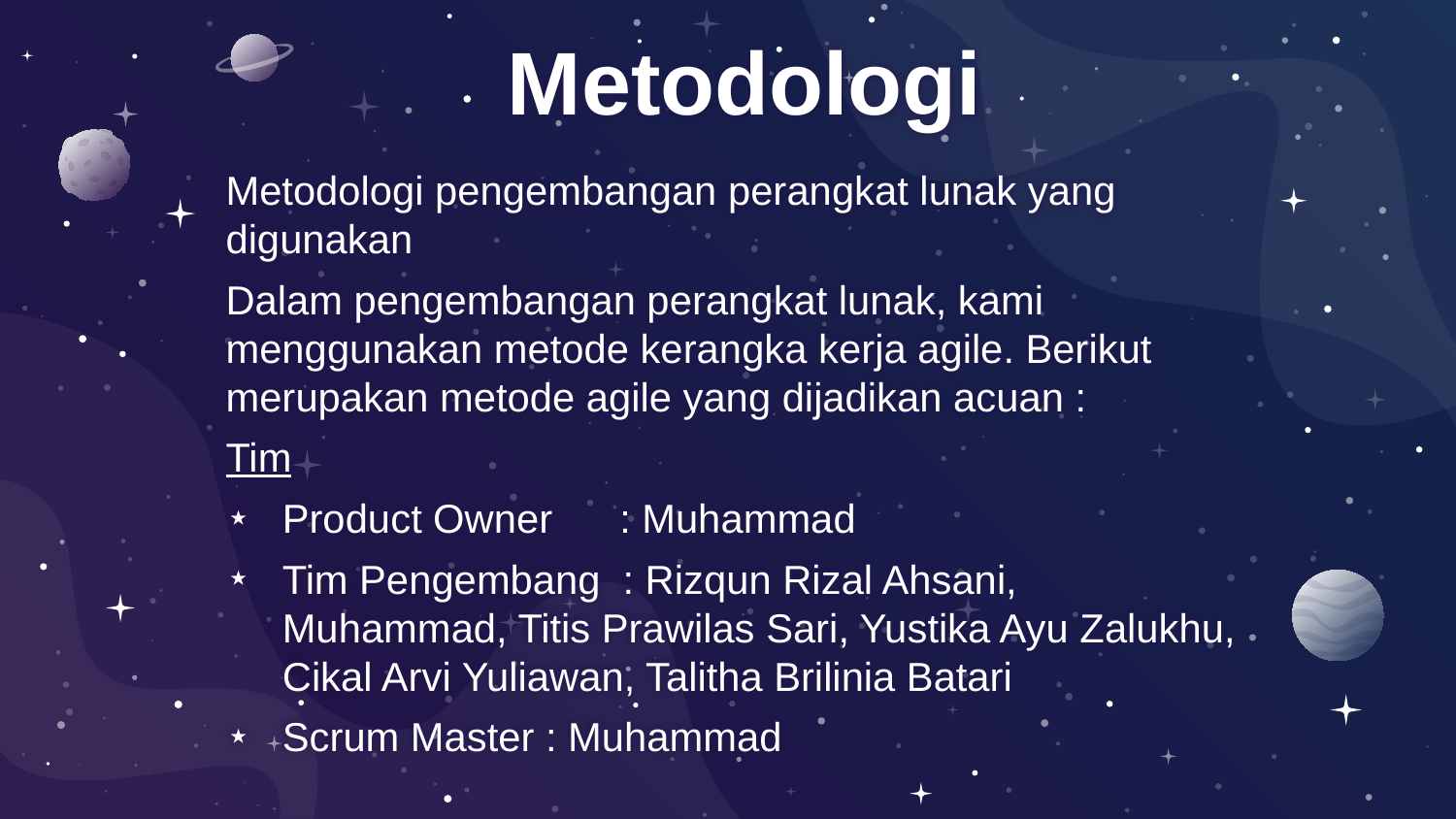

# Metodologi
Metodologi pengembangan perangkat lunak yang digunakan
Dalam pengembangan perangkat lunak, kami menggunakan metode kerangka kerja agile. Berikut merupakan metode agile yang dijadikan acuan :
Tim
Product Owner      : Muhammad
Tim Pengembang  : Rizqun Rizal Ahsani, Muhammad, Titis Prawilas Sari, Yustika Ayu Zalukhu, Cikal Arvi Yuliawan, Talitha Brilinia Batari
Scrum Master : Muhammad